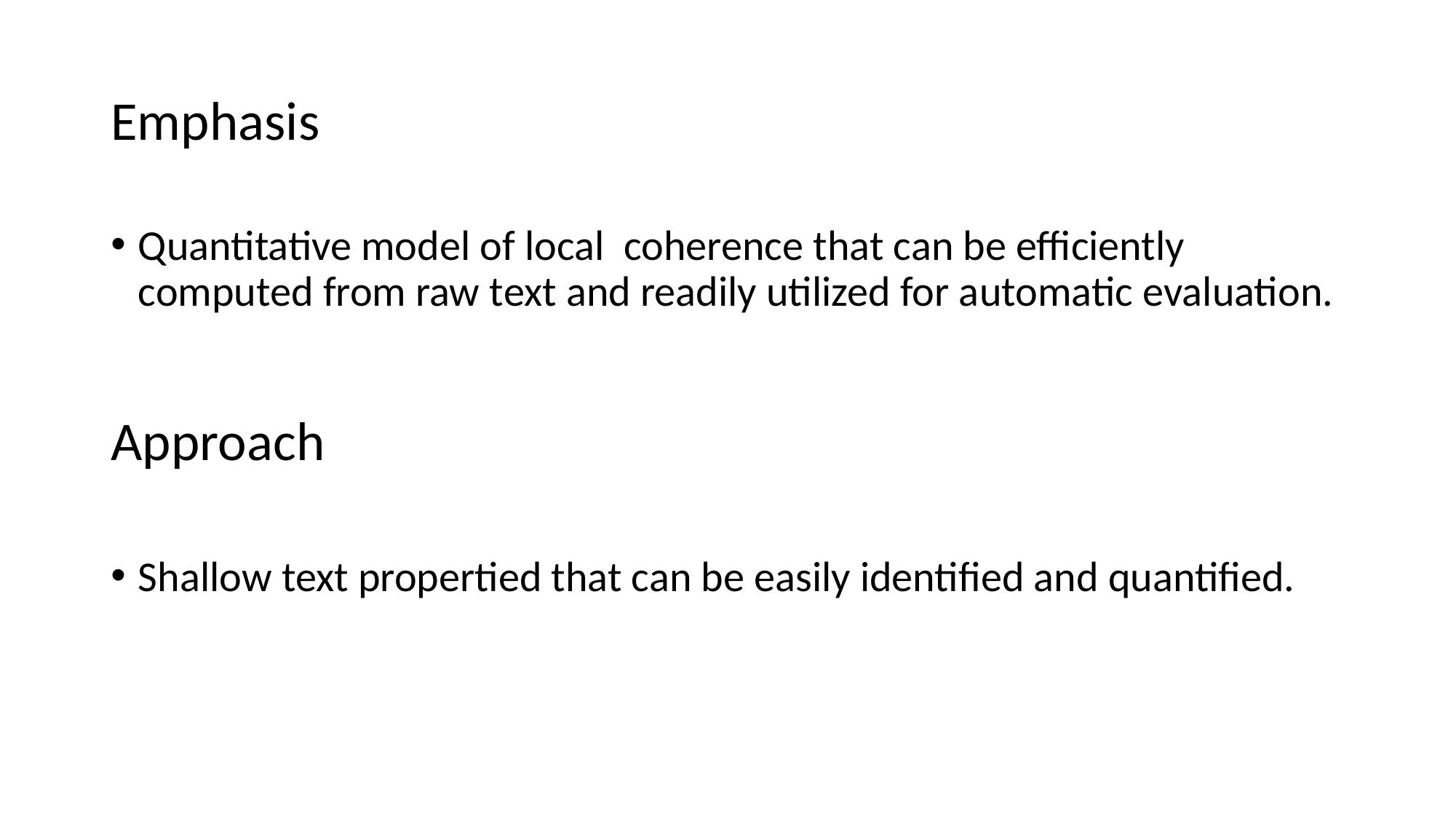

# Emphasis
Quantitative model of local  coherence that can be efficiently computed from raw text and readily utilized for automatic evaluation.
Approach
Shallow text propertied that can be easily identified and quantified.